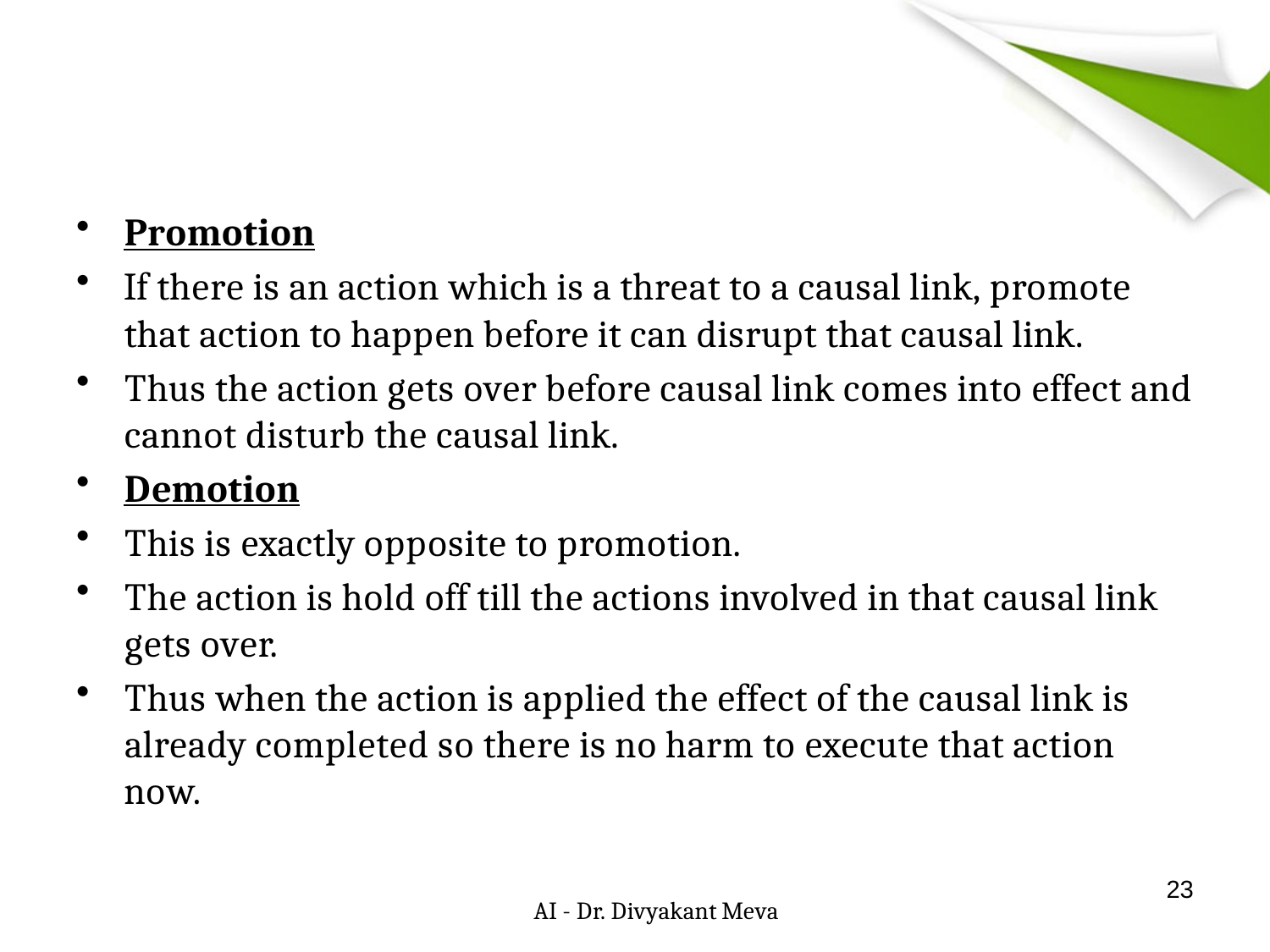

#
Promotion
If there is an action which is a threat to a causal link, promote that action to happen before it can disrupt that causal link.
Thus the action gets over before causal link comes into effect and cannot disturb the causal link.
Demotion
This is exactly opposite to promotion.
The action is hold off till the actions involved in that causal link gets over.
Thus when the action is applied the effect of the causal link is already completed so there is no harm to execute that action now.
23
AI - Dr. Divyakant Meva